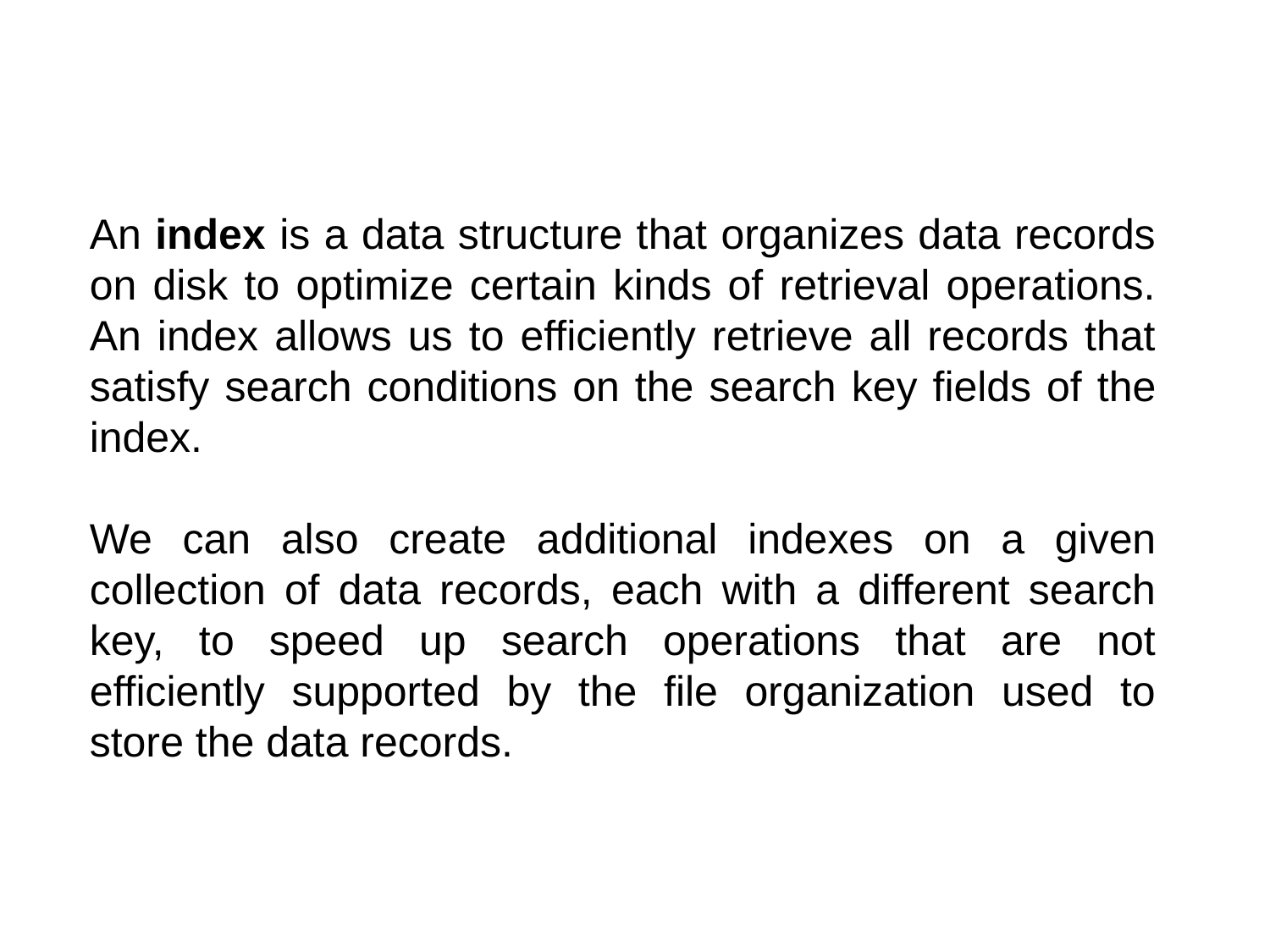

An index is a data structure that organizes data records on disk to optimize certain kinds of retrieval operations. An index allows us to efficiently retrieve all records that satisfy search conditions on the search key fields of the index.

We can also create additional indexes on a given collection of data records, each with a different search key, to speed up search operations that are not efficiently supported by the file organization used to store the data records.